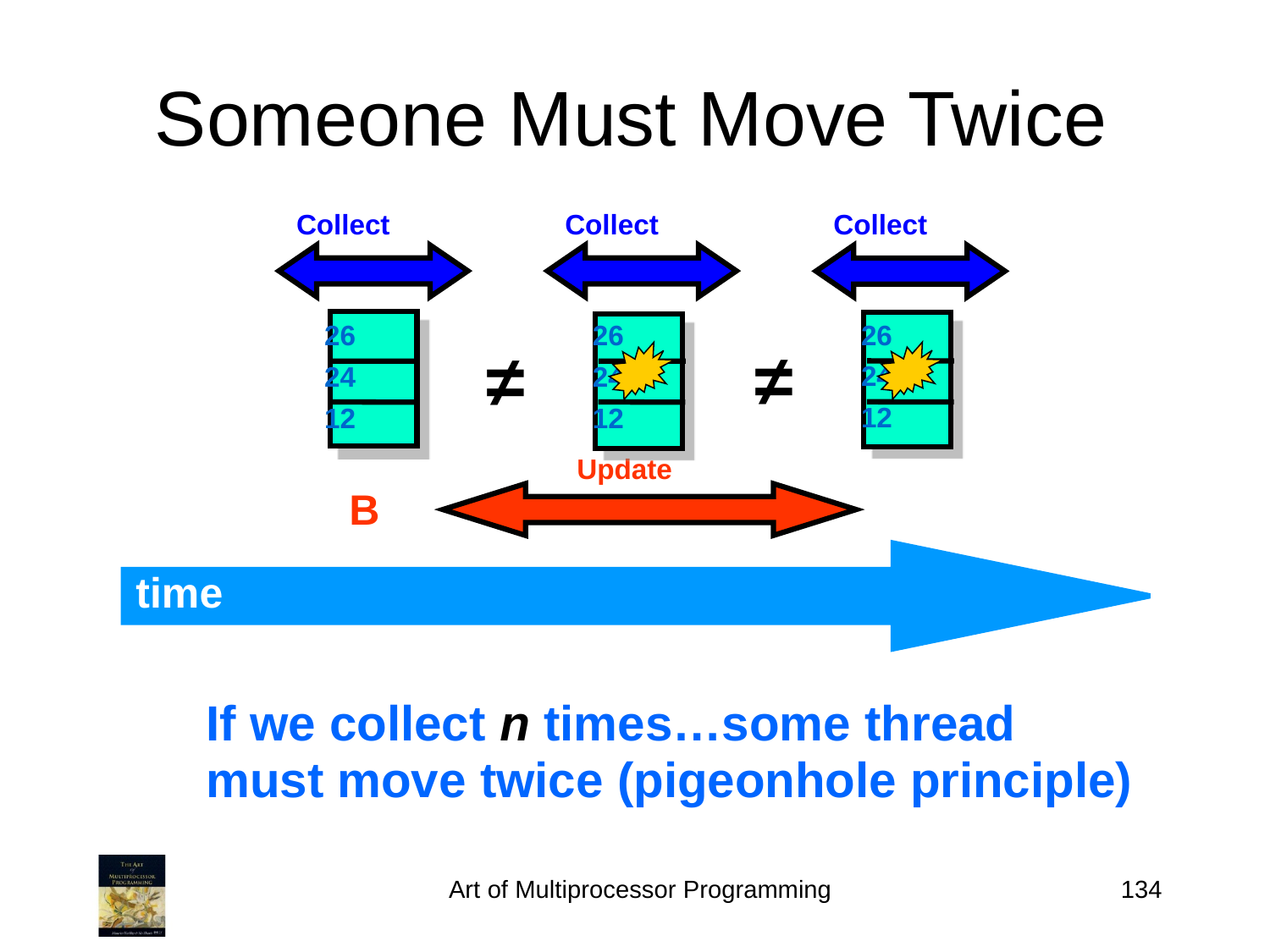

Someone Must Move Twice
Collect

26
24
12

Collect

26
24
12

Collect

26
24
12

≠
≠
Update

B
time
If we collect n times…some thread
must move twice (pigeonhole principle)
Art of Multiprocessor Programming
134